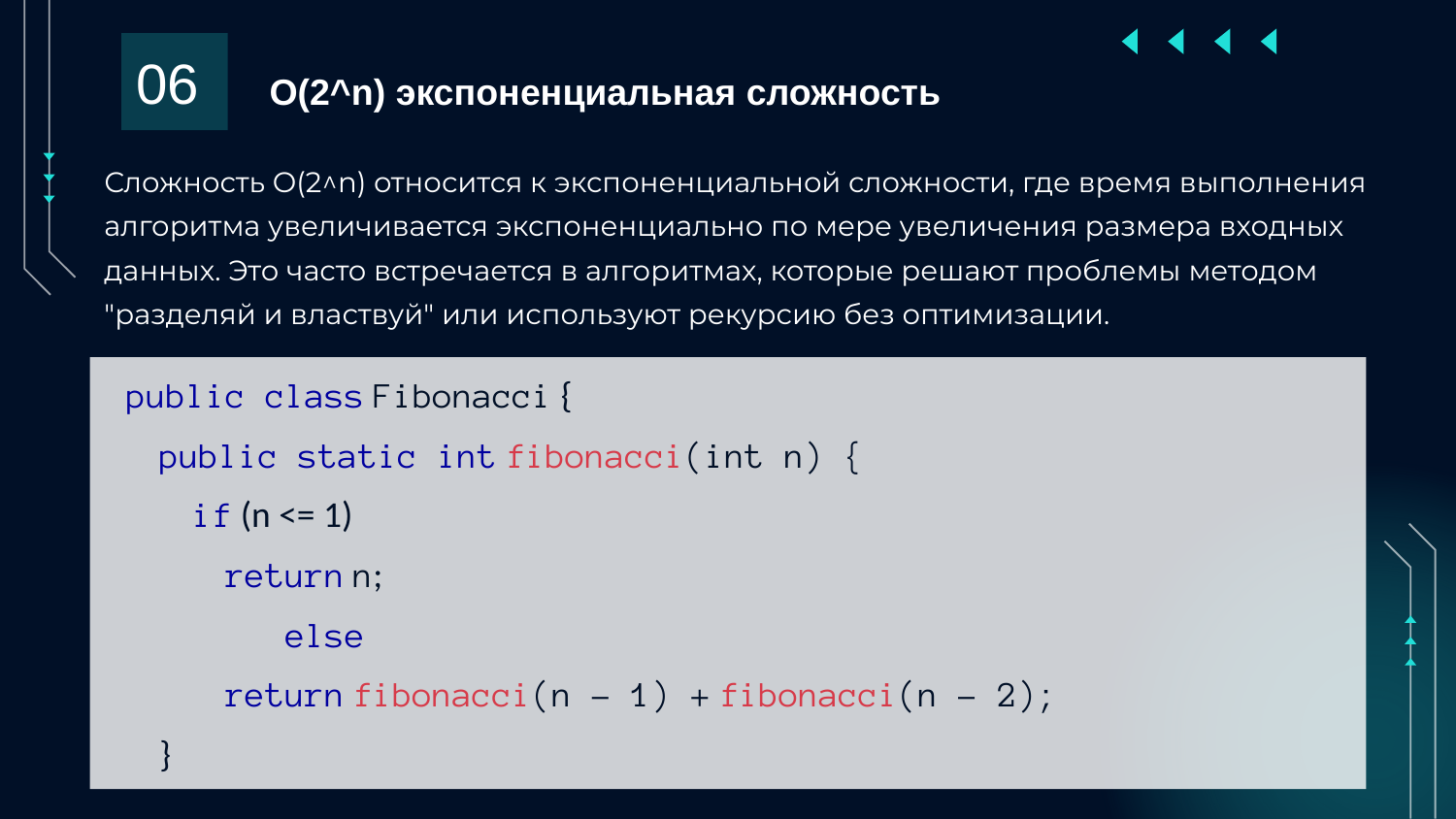

06
# O(2^n) экспоненциальная сложность
Сложность O(2^n) относится к экспоненциальной сложности, где время выполнения алгоритма увеличивается экспоненциально по мере увеличения размера входных данных. Это часто встречается в алгоритмах, которые решают проблемы методом "разделяй и властвуй" или используют рекурсию без оптимизации.
public class Fibonacci {
    public static int fibonacci(int n) {
        if (n <= 1)
            return n;
        else
            return fibonacci(n - 1) + fibonacci(n - 2);
    }